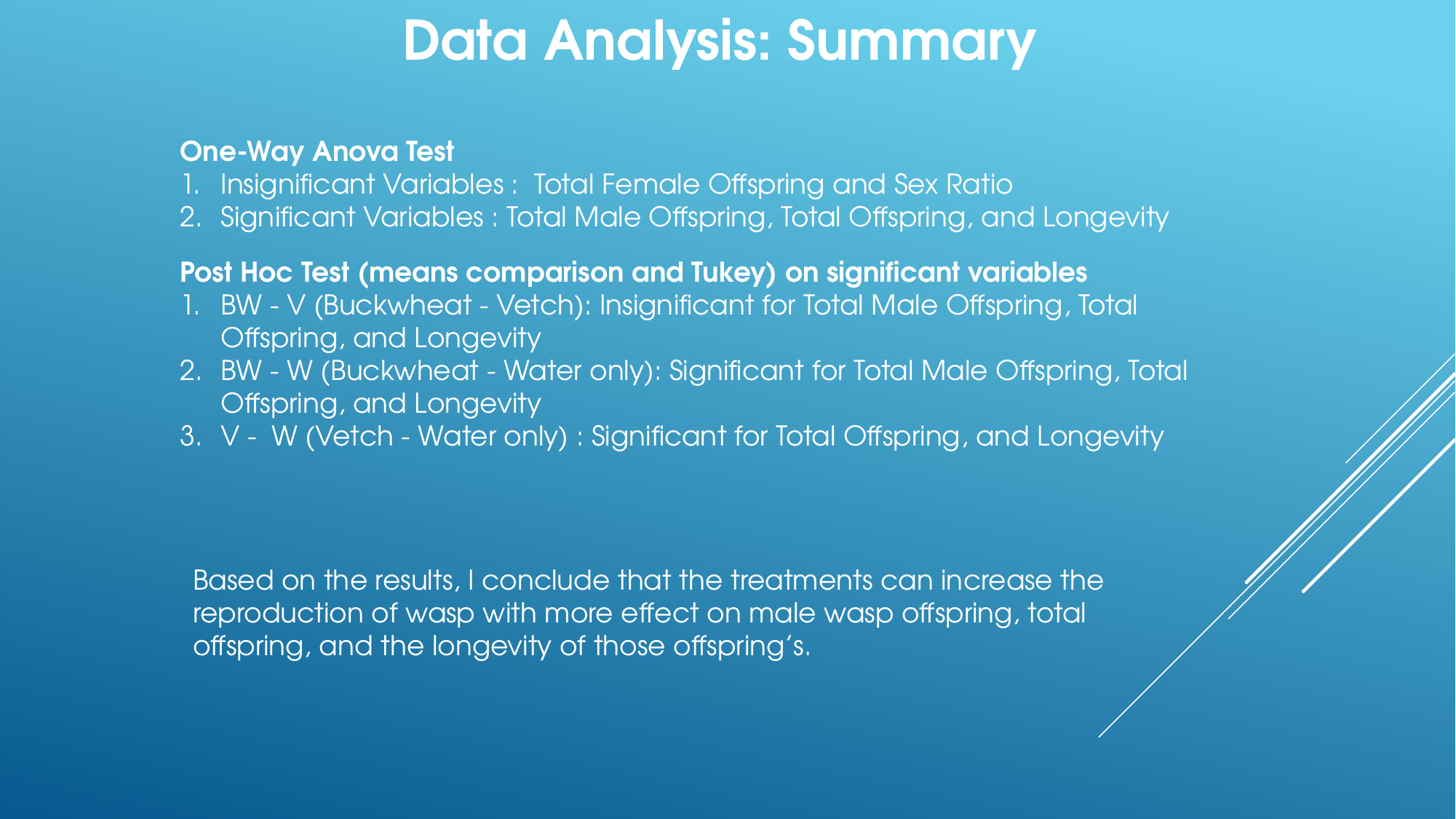

Data Analysis: Summary
One-Way Anova Test
Insignificant Variables :  Total Female Offspring and Sex Ratio
Significant Variables : Total Male Offspring, Total Offspring, and Longevity
Post Hoc Test (means comparison and Tukey) on significant variables
BW - V (Buckwheat - Vetch): Insignificant for Total Male Offspring, Total Offspring, and Longevity
BW - W (Buckwheat - Water only): Significant for Total Male Offspring, Total Offspring, and Longevity
V -  W (Vetch - Water only) : Significant for Total Offspring, and Longevity

Based on the results, I conclude that the treatments can increase the reproduction of wasp with more effect on male wasp offspring, total offspring, and the longevity of those offspring’s.